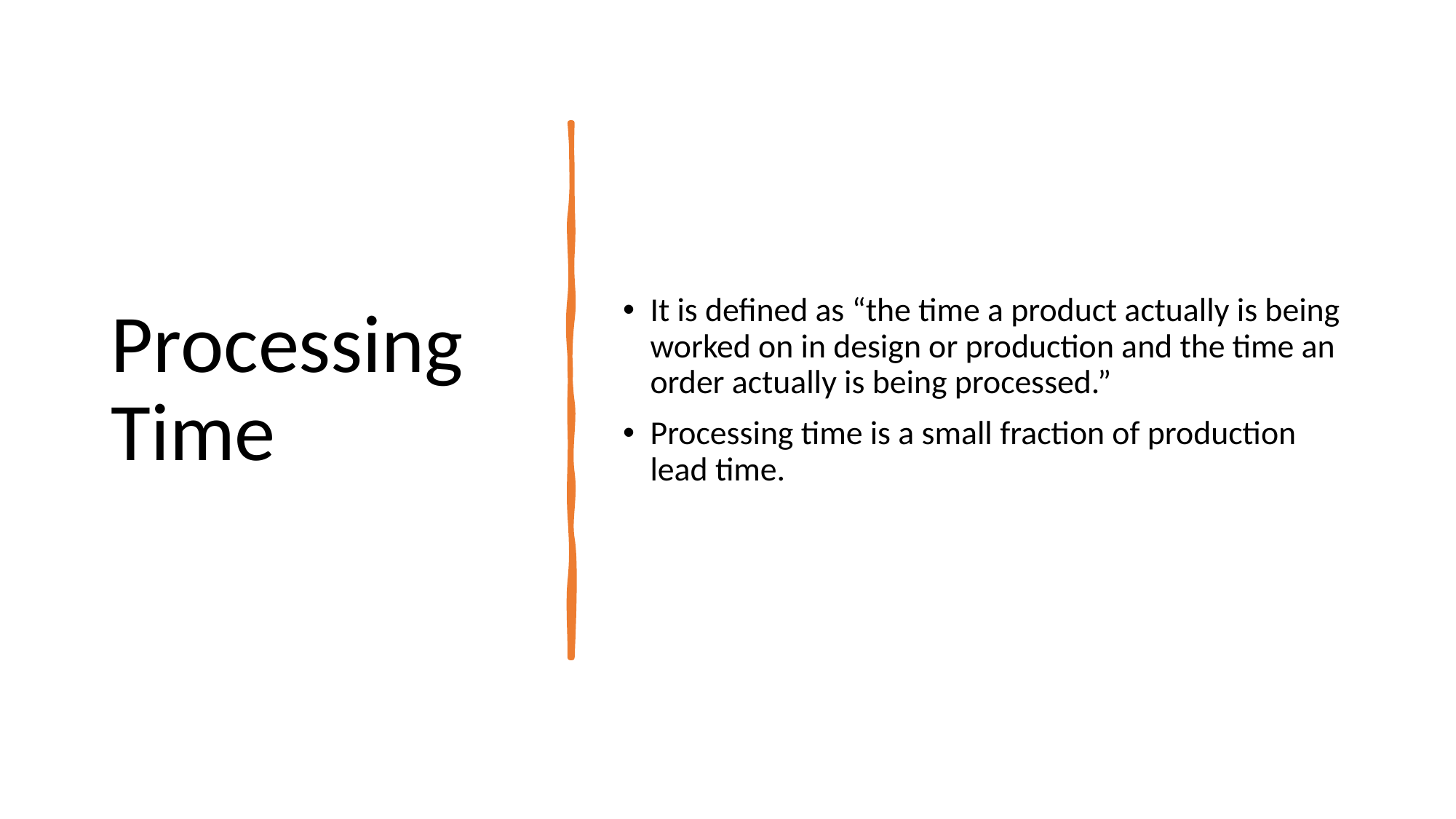

# Processing Time
It is defined as “the time a product actually is being worked on in design or production and the time an order actually is being processed.”
Processing time is a small fraction of production lead time.